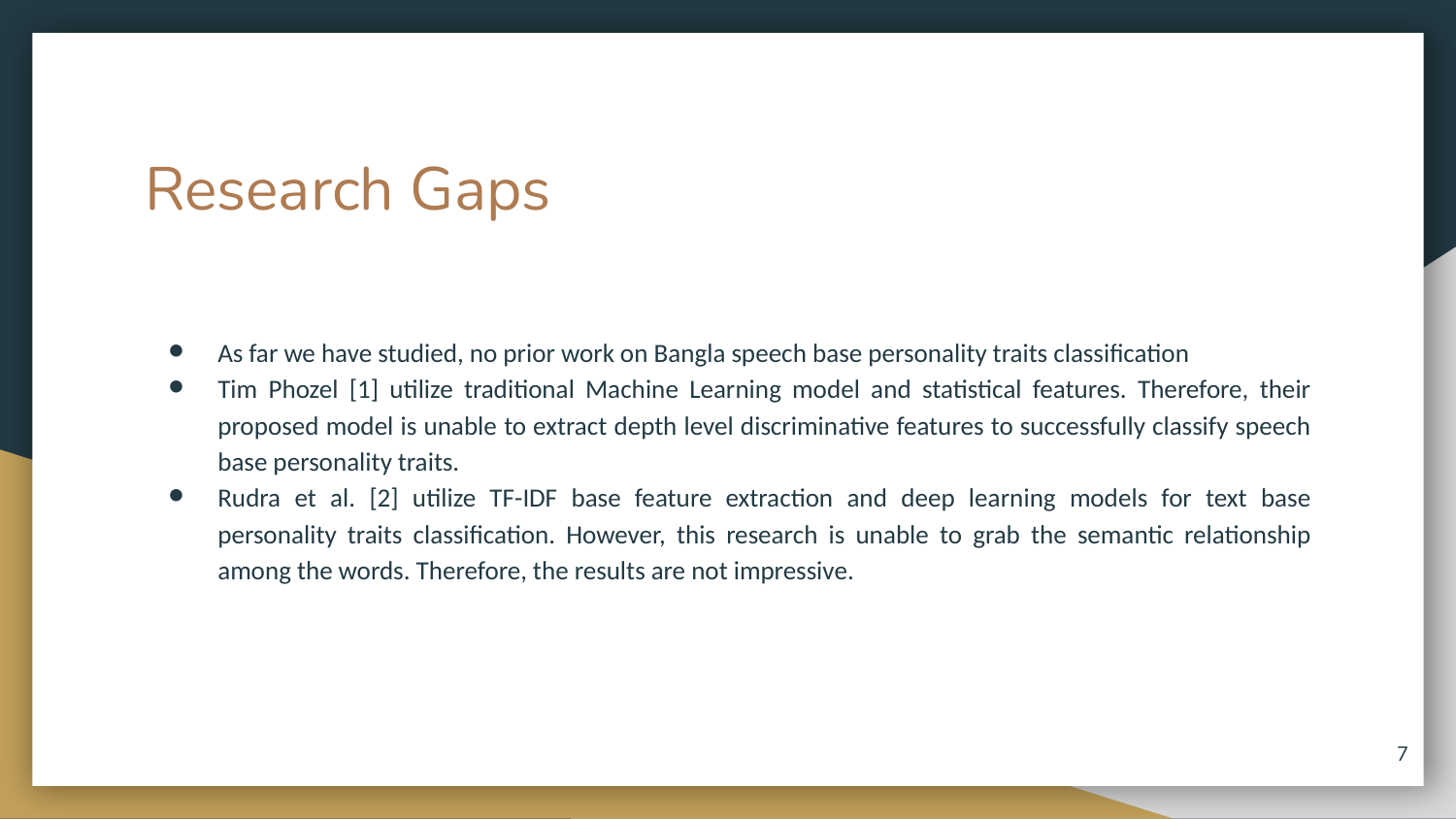

# Research Gaps
As far we have studied, no prior work on Bangla speech base personality traits classification
Tim Phozel [1] utilize traditional Machine Learning model and statistical features. Therefore, their proposed model is unable to extract depth level discriminative features to successfully classify speech base personality traits.
Rudra et al. [2] utilize TF-IDF base feature extraction and deep learning models for text base personality traits classification. However, this research is unable to grab the semantic relationship among the words. Therefore, the results are not impressive.

7